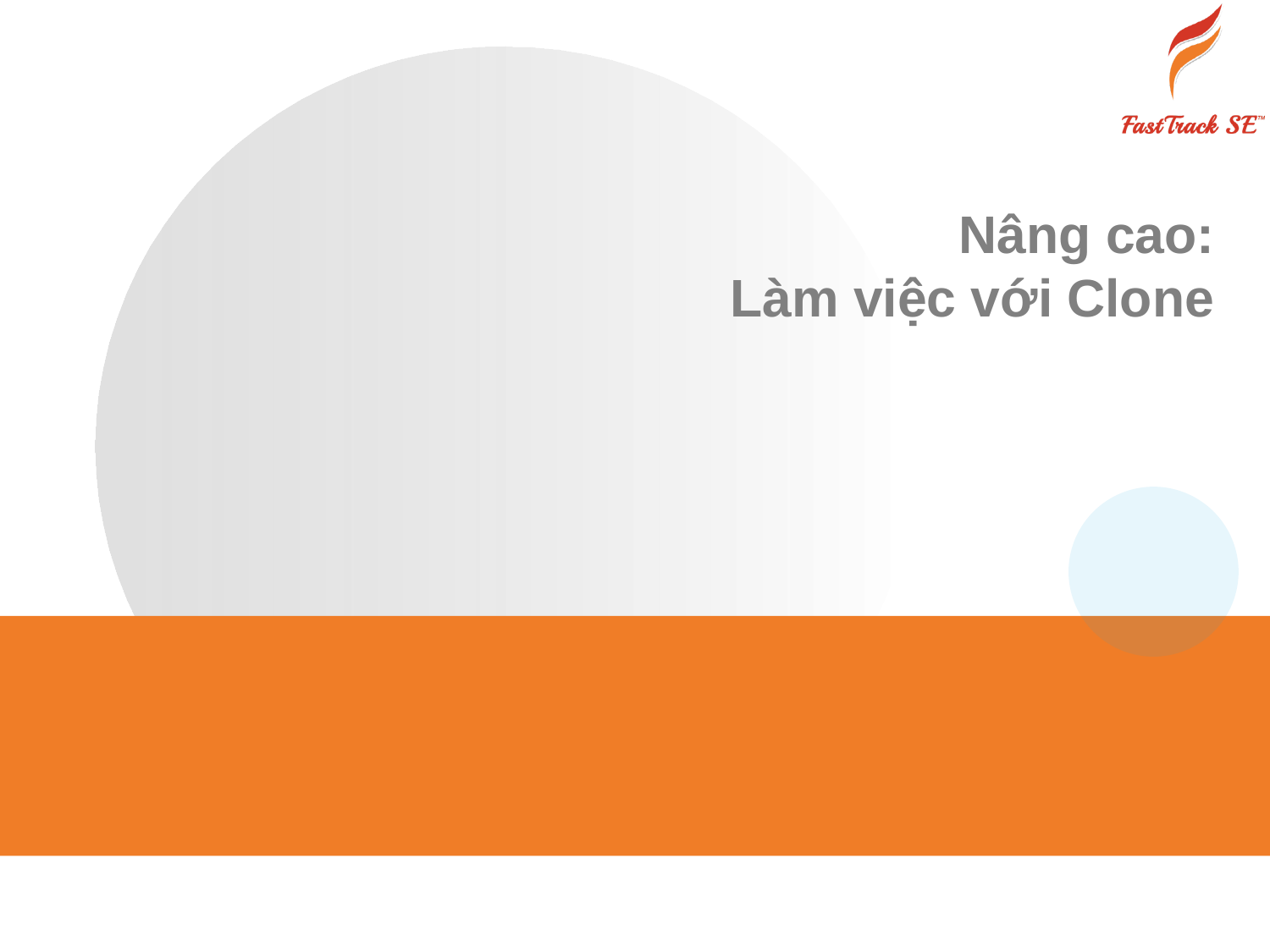

# Nâng cao: Làm việc với Clone